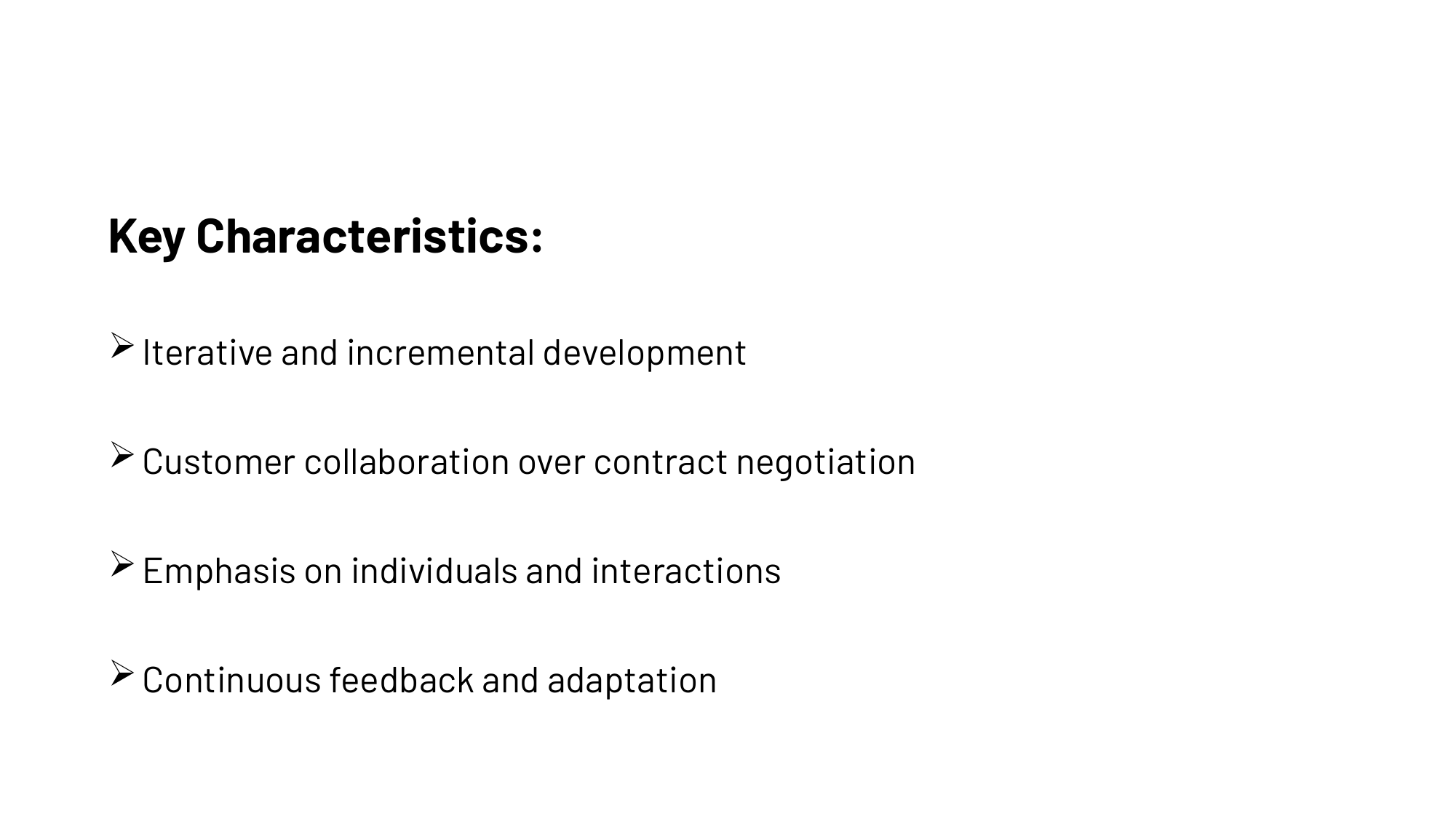

Key Characteristics:
Iterative and incremental development
Customer collaboration over contract negotiation
Emphasis on individuals and interactions
Continuous feedback and adaptation